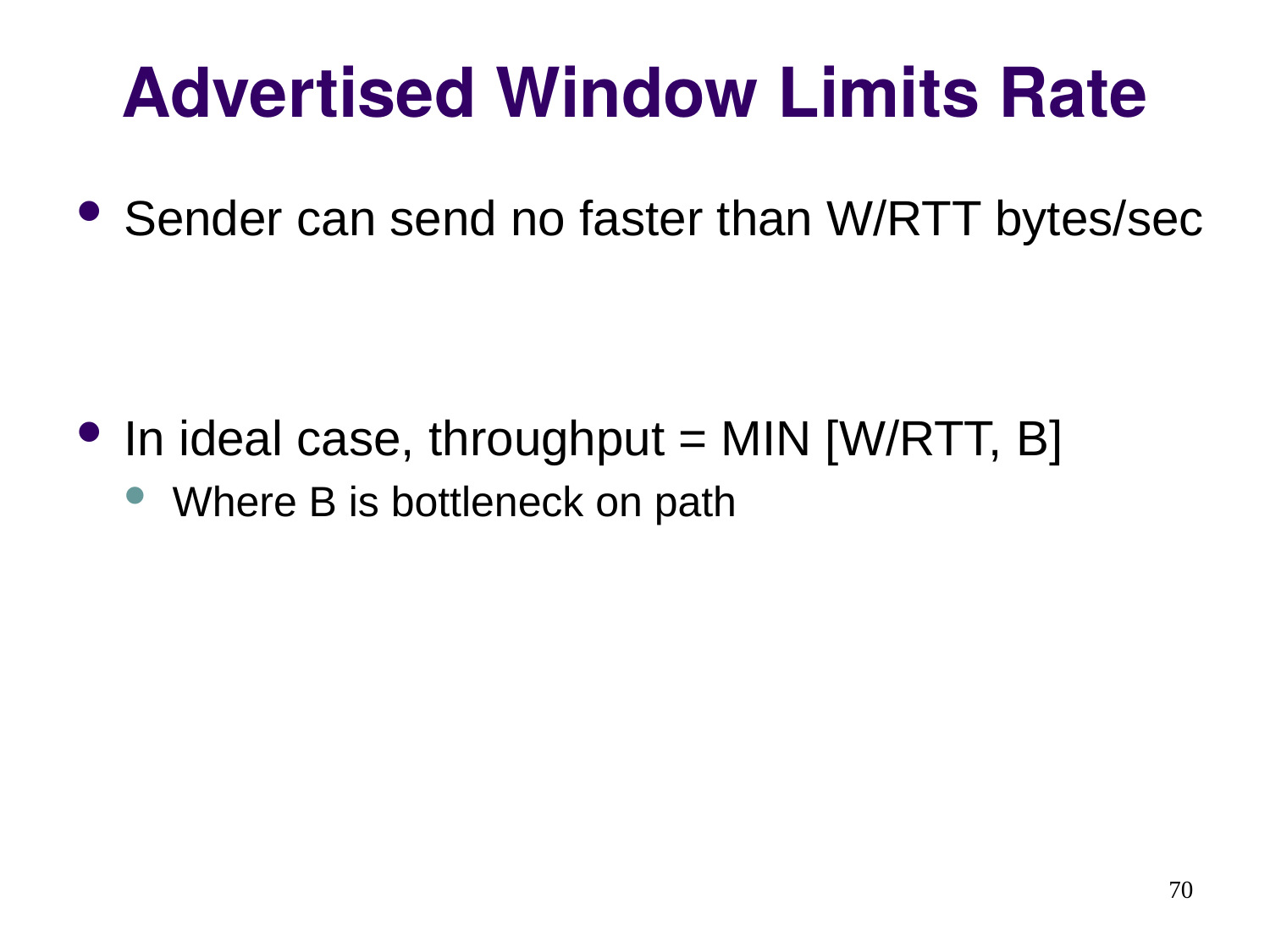

# Advertised Window Limits Rate
Sender can send no faster than W/RTT bytes/sec

In ideal case, throughput = MIN [W/RTT, B]
Where B is bottleneck on path
70